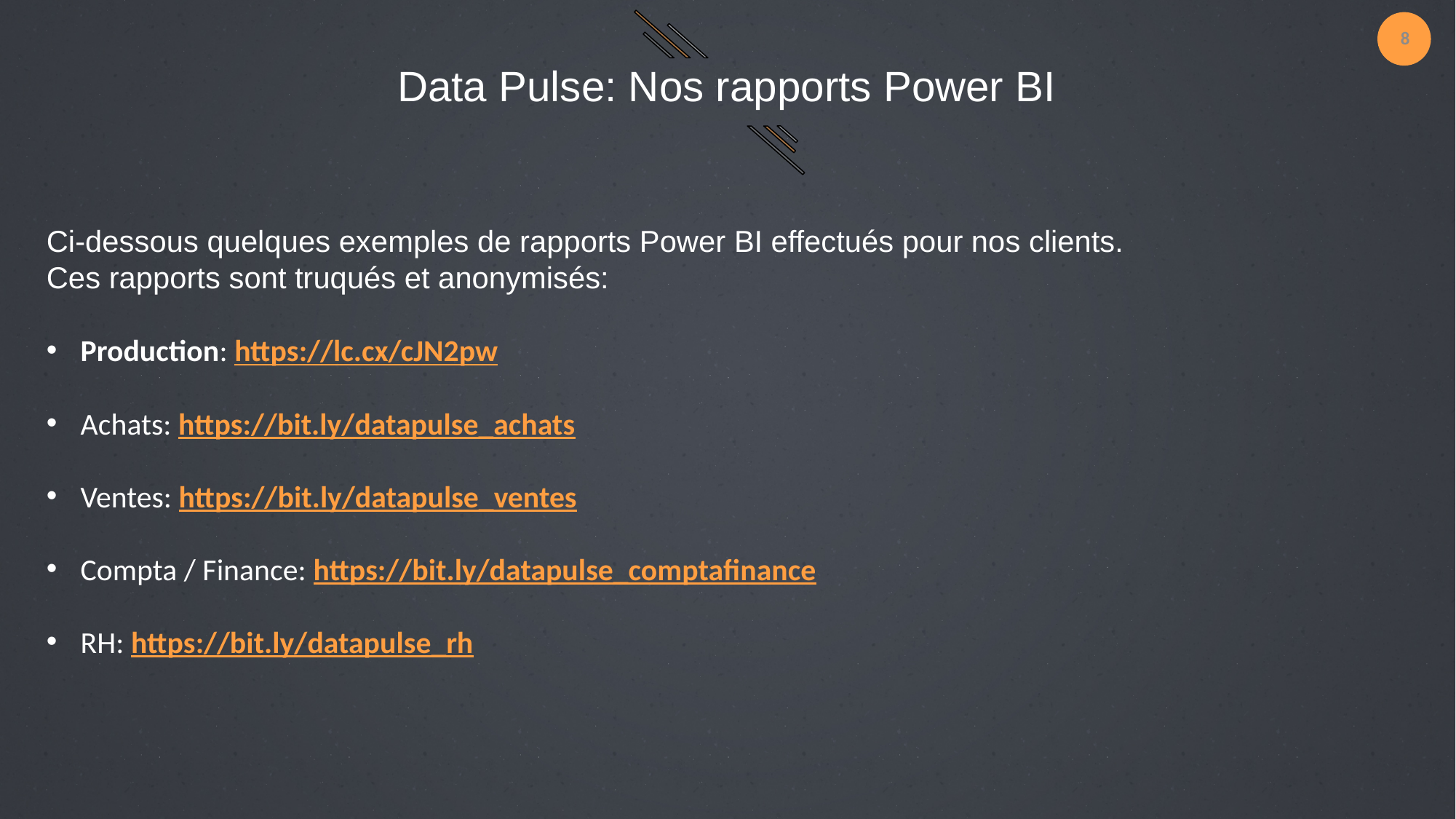

8
Data Pulse: Nos rapports Power BI
Ci-dessous quelques exemples de rapports Power BI effectués pour nos clients.
Ces rapports sont truqués et anonymisés:

Production: https://lc.cx/cJN2pw

Achats: https://bit.ly/datapulse_achats

Ventes: https://bit.ly/datapulse_ventes

Compta / Finance: https://bit.ly/datapulse_comptafinance

RH: https://bit.ly/datapulse_rh